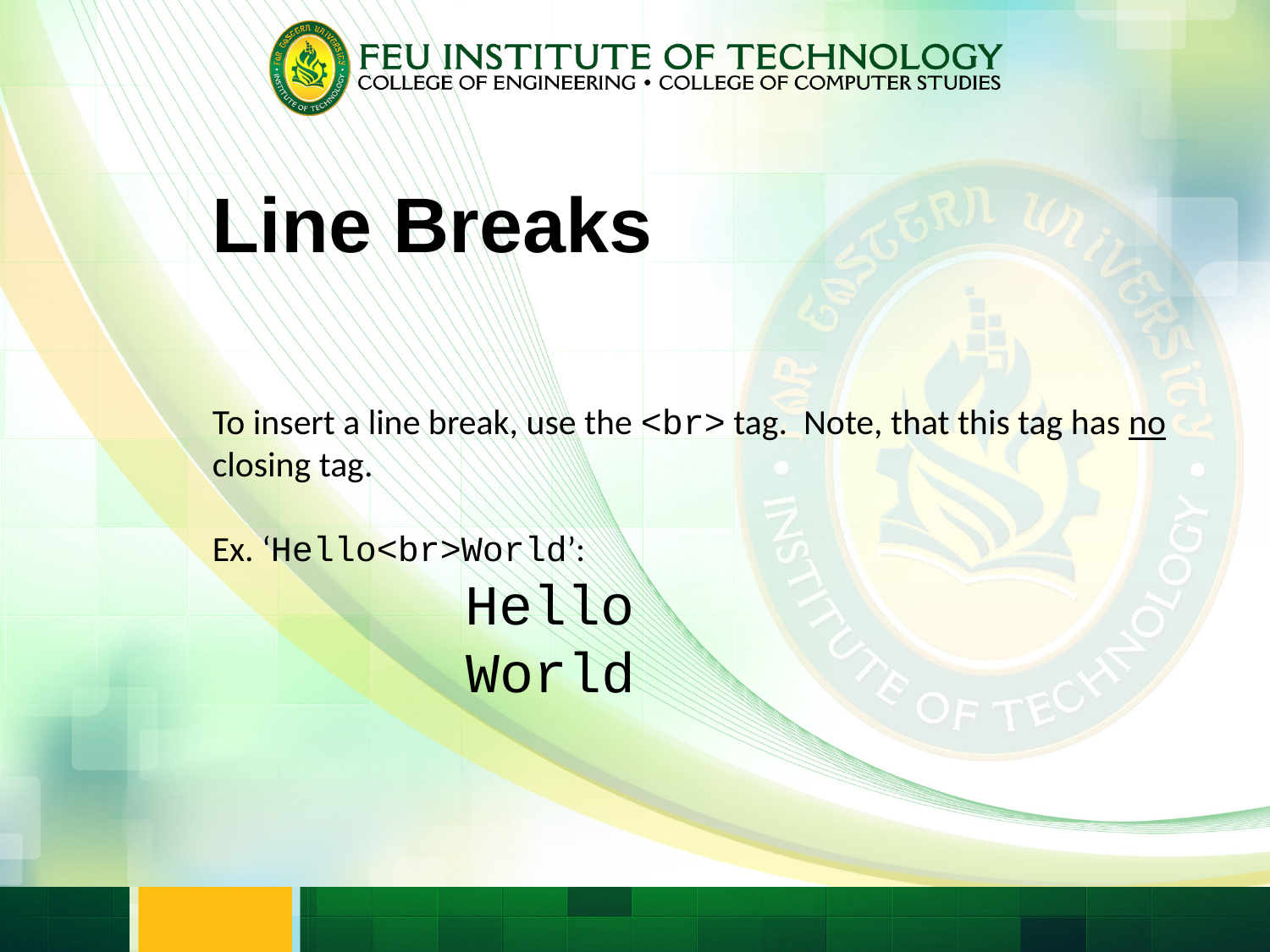

Line Breaks

To insert a line break, use the <br> tag.  Note, that this tag has no closing tag.
Ex. ‘Hello<br>World’:
Hello
World